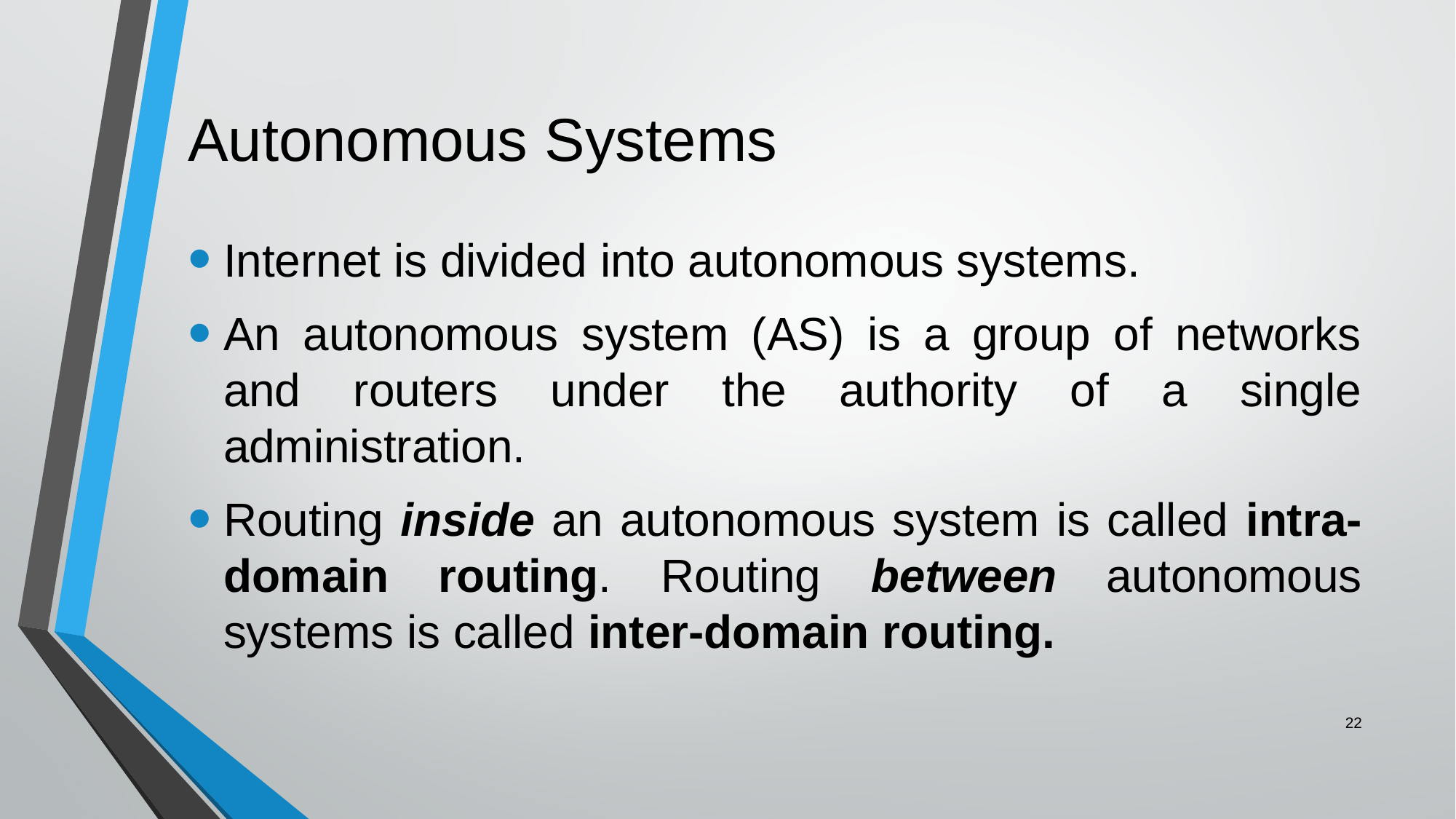

# Autonomous Systems
Internet is divided into autonomous systems.
An autonomous system (AS) is a group of networks and routers under the authority of a single administration.
Routing inside an autonomous system is called intra-domain routing. Routing between autonomous systems is called inter-domain routing.

22